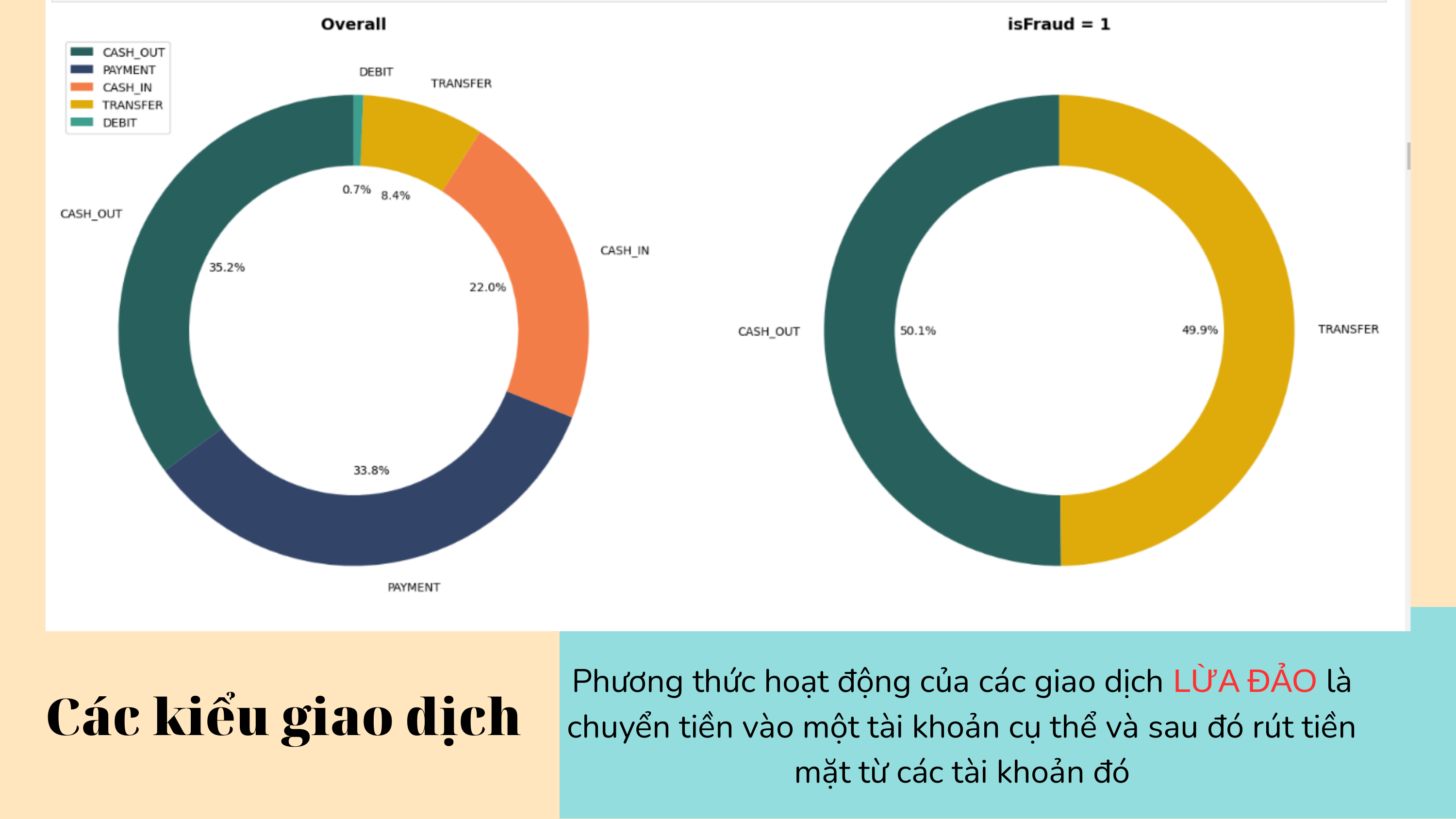

Phương thức hoạt động của các giao dịch LỪA ĐẢO là chuyển tiền vào một tài khoản cụ thể và sau đó rút tiền mặt từ các tài khoản đó
Các kiểu giao dịch